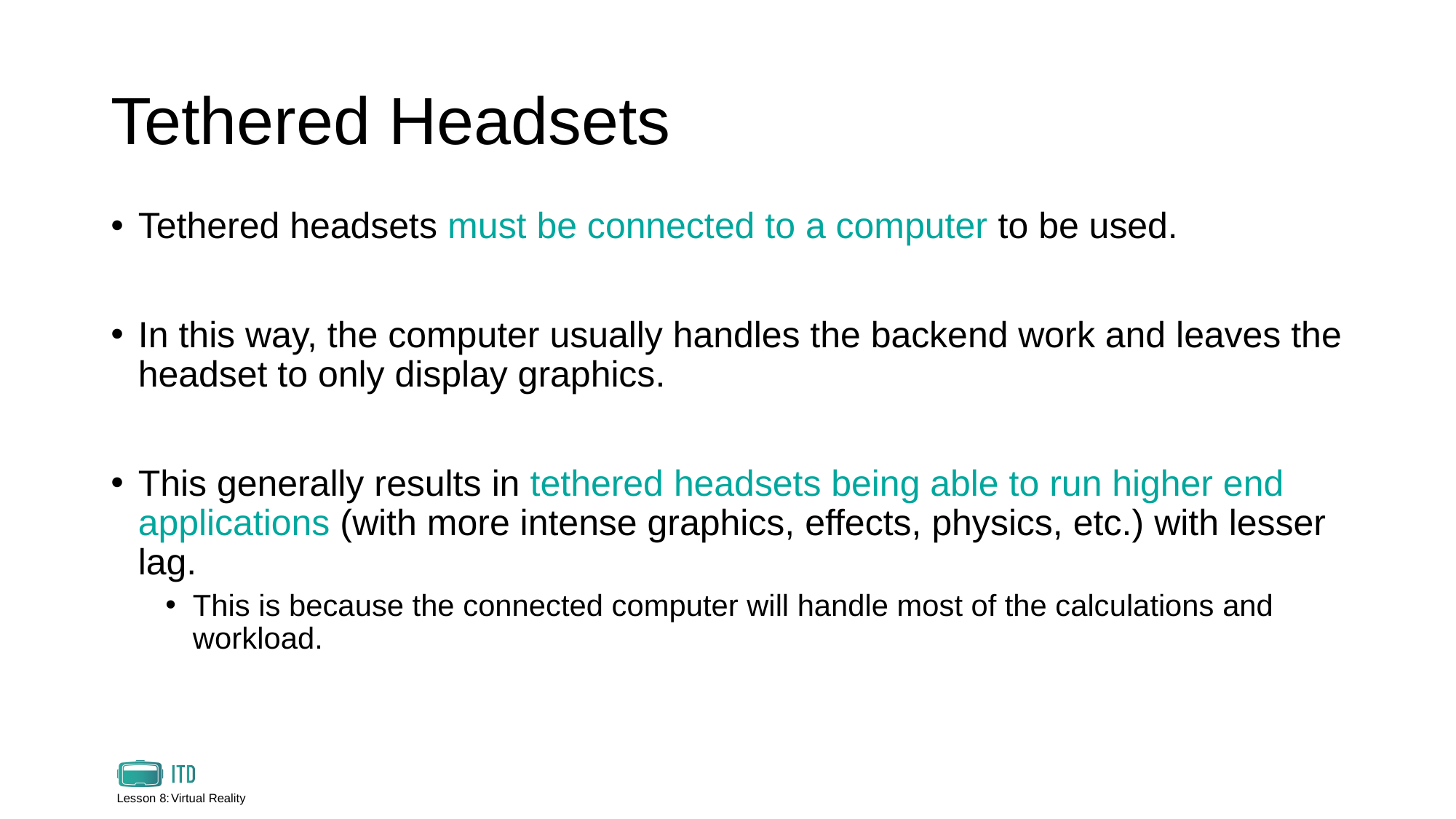

# Tethered Headsets
Tethered headsets must be connected to a computer to be used.

In this way, the computer usually handles the backend work and leaves the headset to only display graphics.

This generally results in tethered headsets being able to run higher end applications (with more intense graphics, effects, physics, etc.) with lesser lag.
This is because the connected computer will handle most of the calculations and workload.